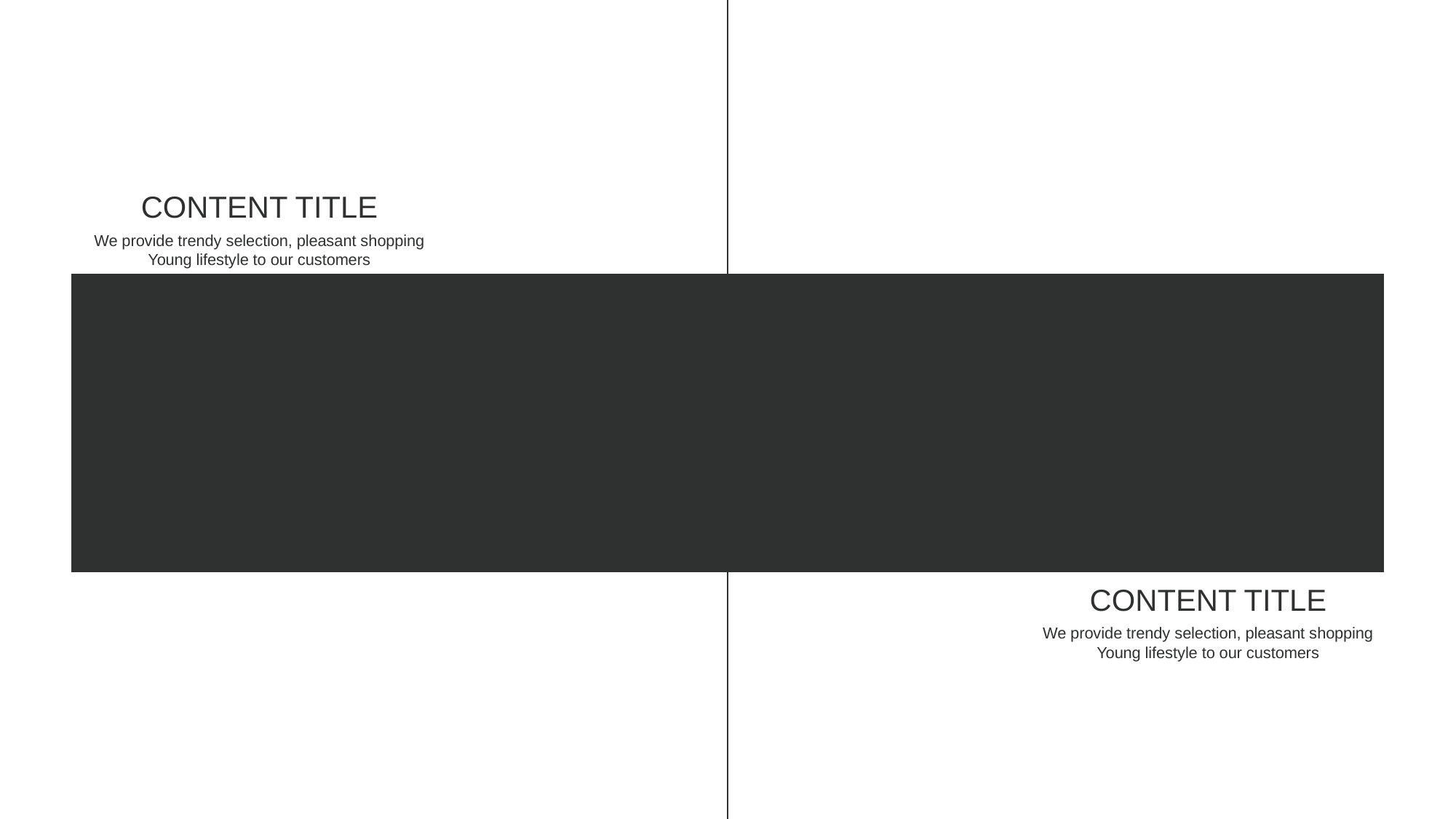

CONTENT TITLE
We provide trendy selection, pleasant shopping
Young lifestyle to our customers
1.OLVE

CONTENT TITLE
We provide trendy selection, pleasant shopping
Young lifestyle to our customers